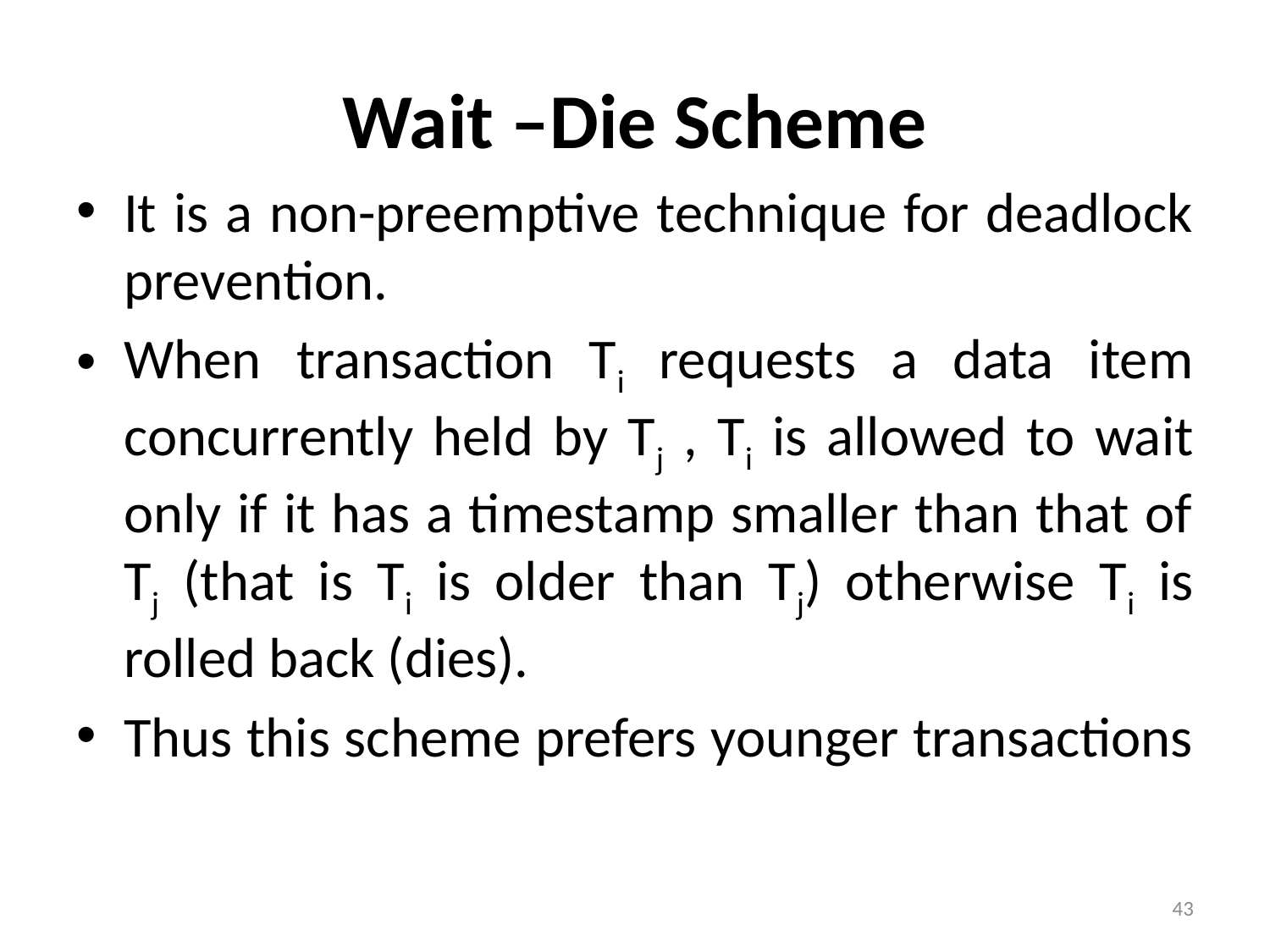

# Wait –Die Scheme
It is a non-preemptive technique for deadlock prevention.
When transaction Ti requests a data item concurrently held by Tj , Ti is allowed to wait only if it has a timestamp smaller than that of Tj (that is Ti is older than Tj) otherwise Ti is rolled back (dies).
Thus this scheme prefers younger transactions

43